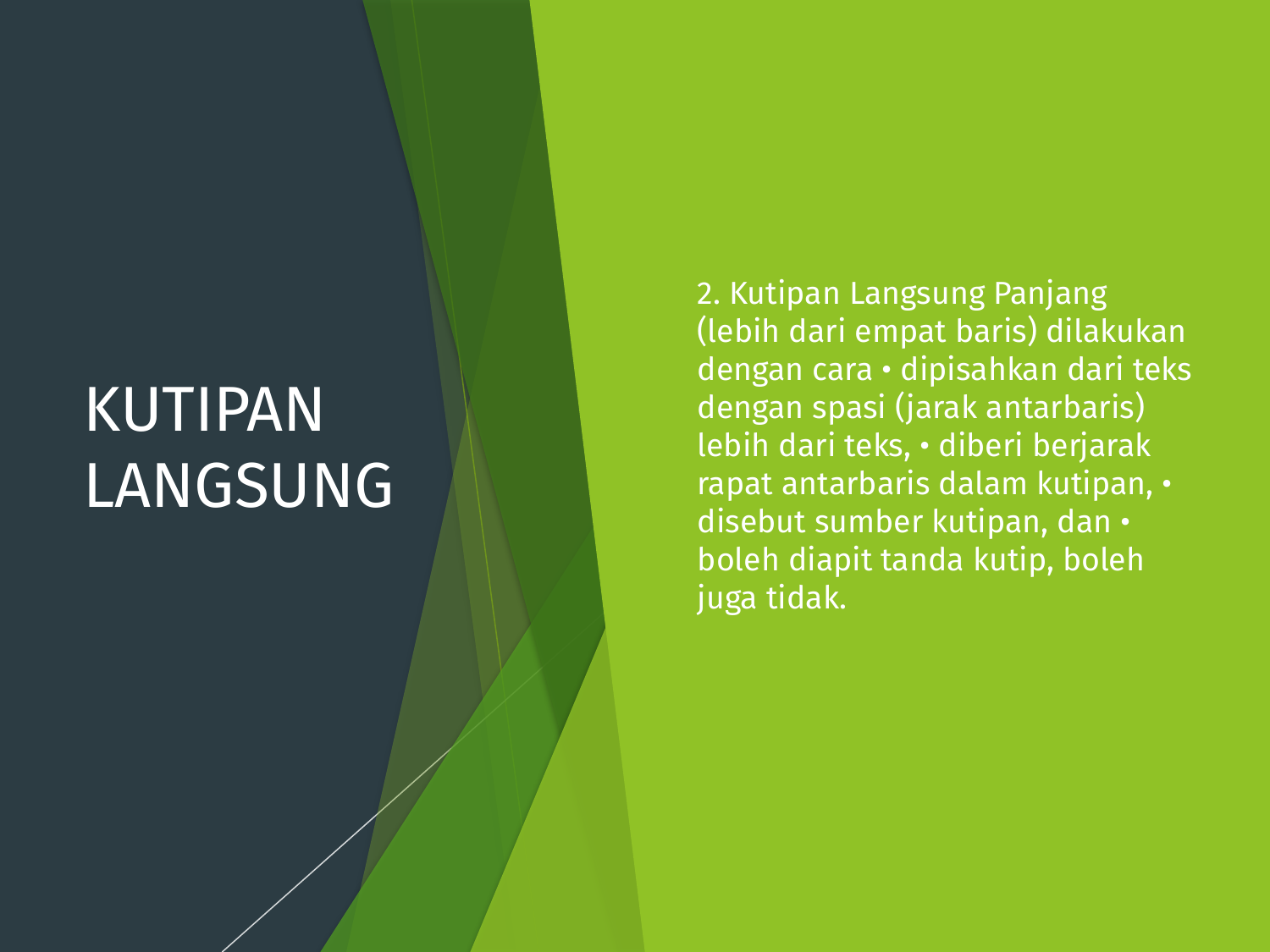

# KUTIPAN LANGSUNG
2. Kutipan Langsung Panjang (lebih dari empat baris) dilakukan dengan cara • dipisahkan dari teks dengan spasi (jarak antarbaris) lebih dari teks, • diberi berjarak rapat antarbaris dalam kutipan, • disebut sumber kutipan, dan • boleh diapit tanda kutip, boleh juga tidak.